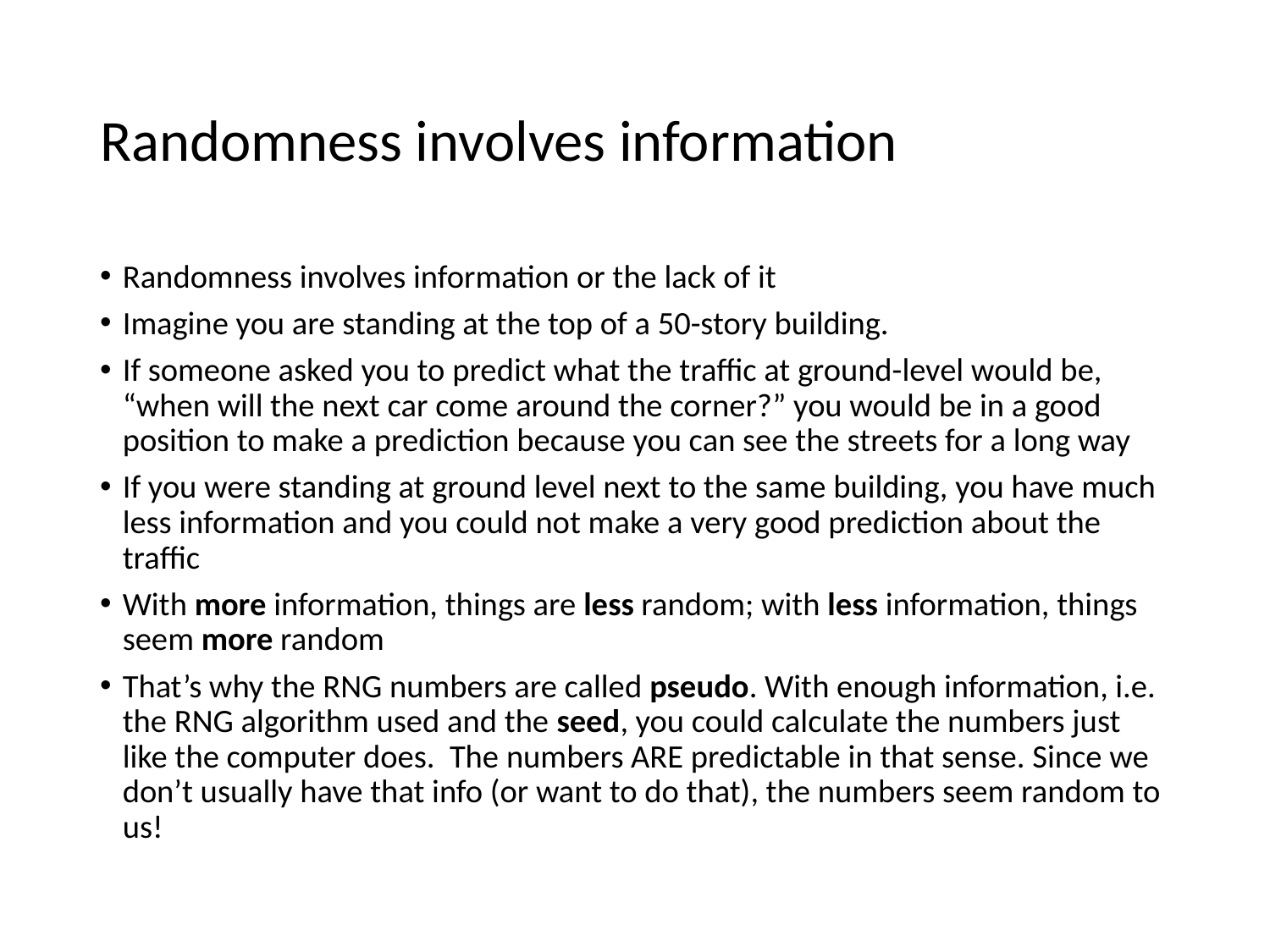

# Randomness involves information
Randomness involves information or the lack of it
Imagine you are standing at the top of a 50-story building.
If someone asked you to predict what the traffic at ground-level would be, “when will the next car come around the corner?” you would be in a good position to make a prediction because you can see the streets for a long way
If you were standing at ground level next to the same building, you have much less information and you could not make a very good prediction about the traffic
With more information, things are less random; with less information, things seem more random
That’s why the RNG numbers are called pseudo. With enough information, i.e. the RNG algorithm used and the seed, you could calculate the numbers just like the computer does.  The numbers ARE predictable in that sense. Since we don’t usually have that info (or want to do that), the numbers seem random to us!